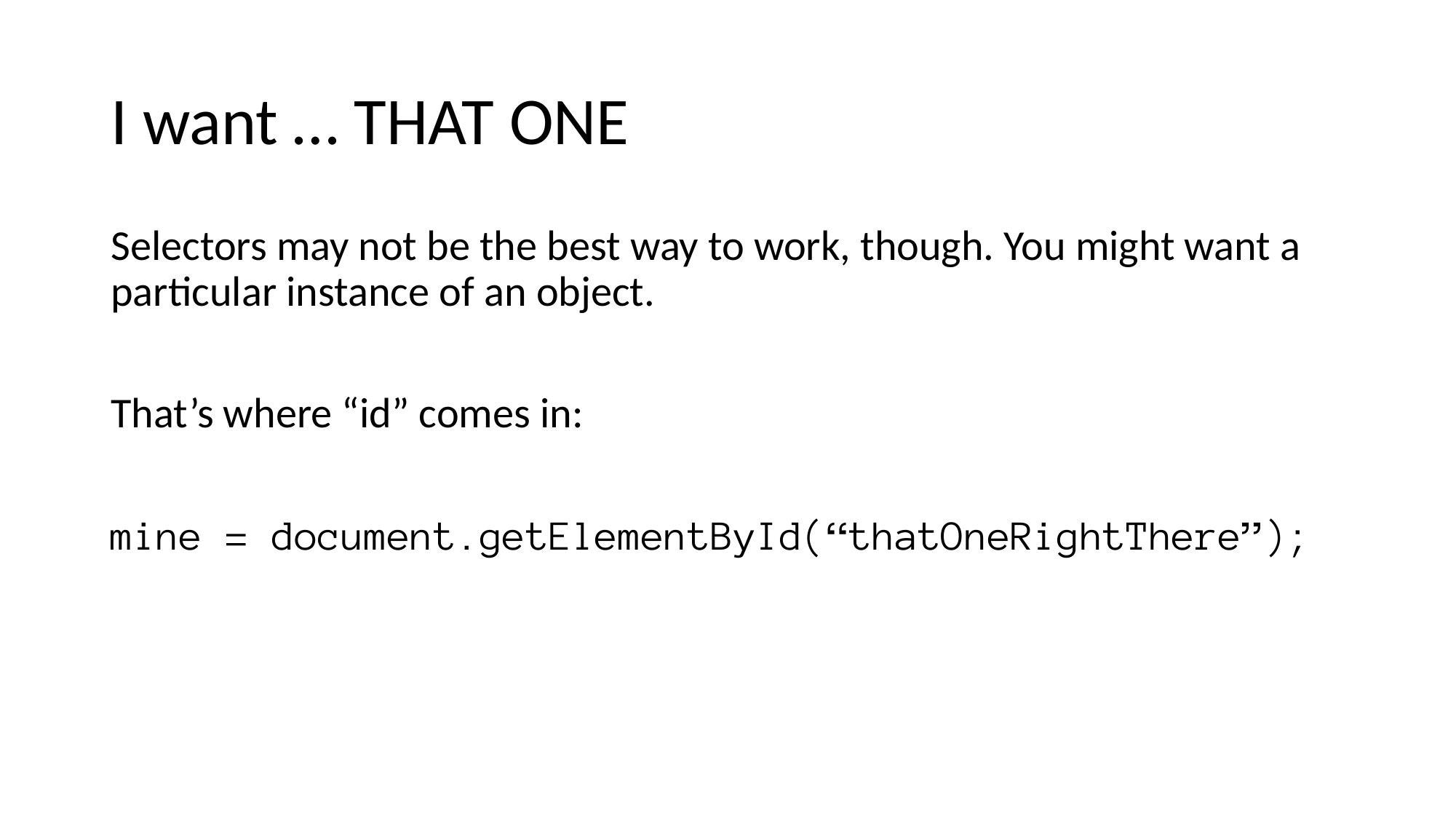

# I want … THAT ONE
Selectors may not be the best way to work, though. You might want a particular instance of an object.

That’s where “id” comes in:

mine = document.getElementById(“thatOneRightThere”);